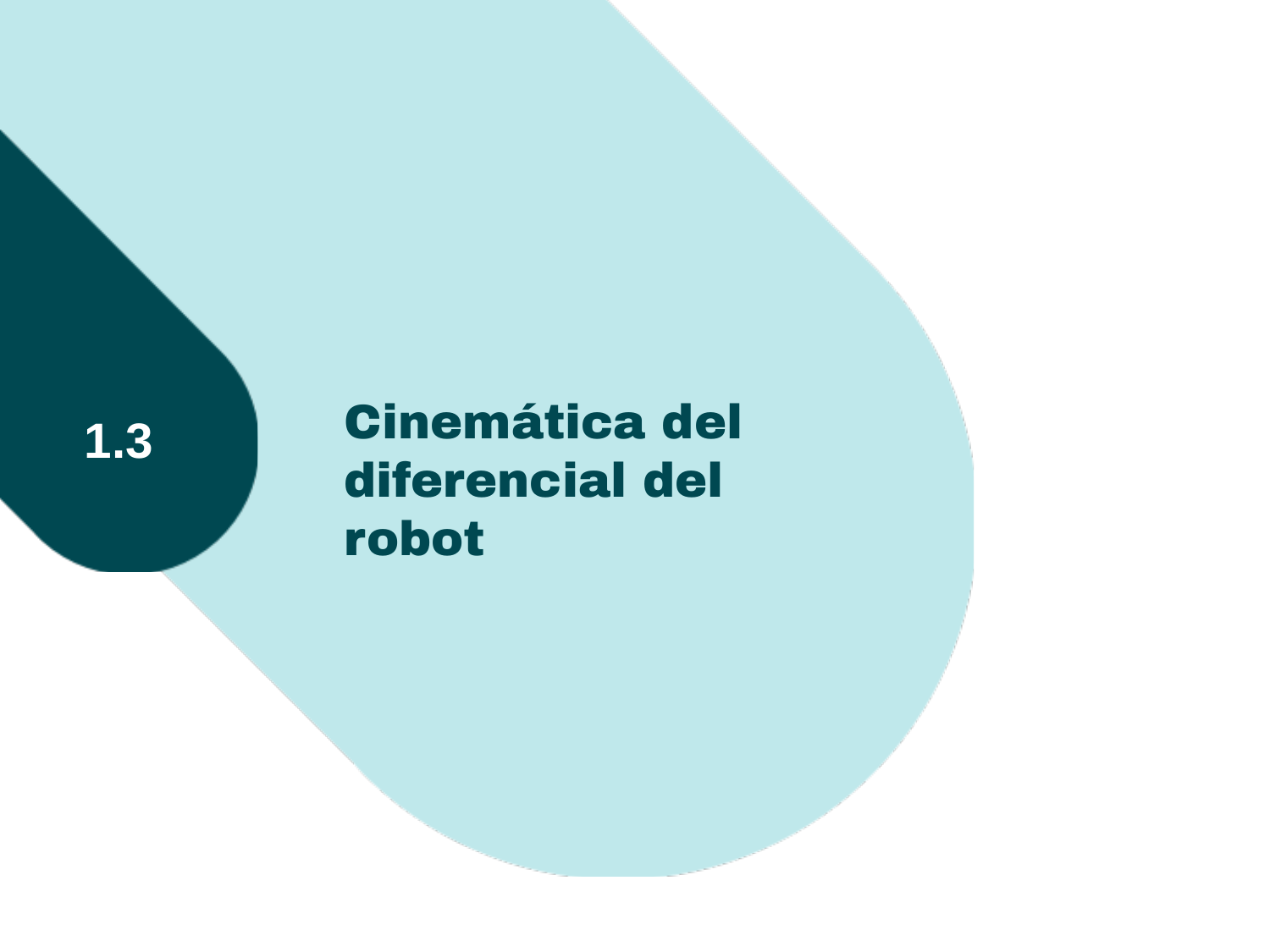

# Cinemática del diferencial del robot
1.3